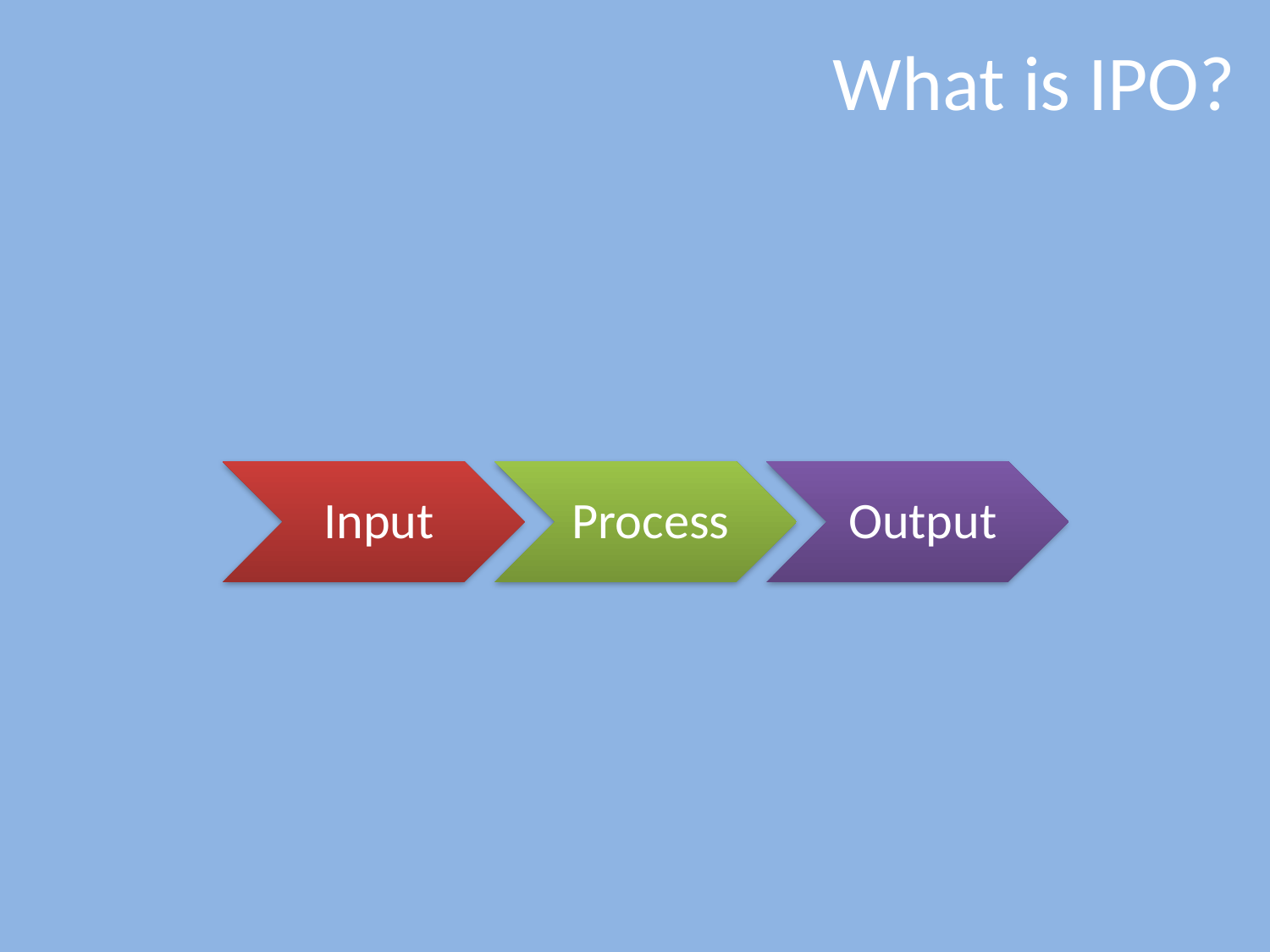

# What is IPO?
Input
Process
Output